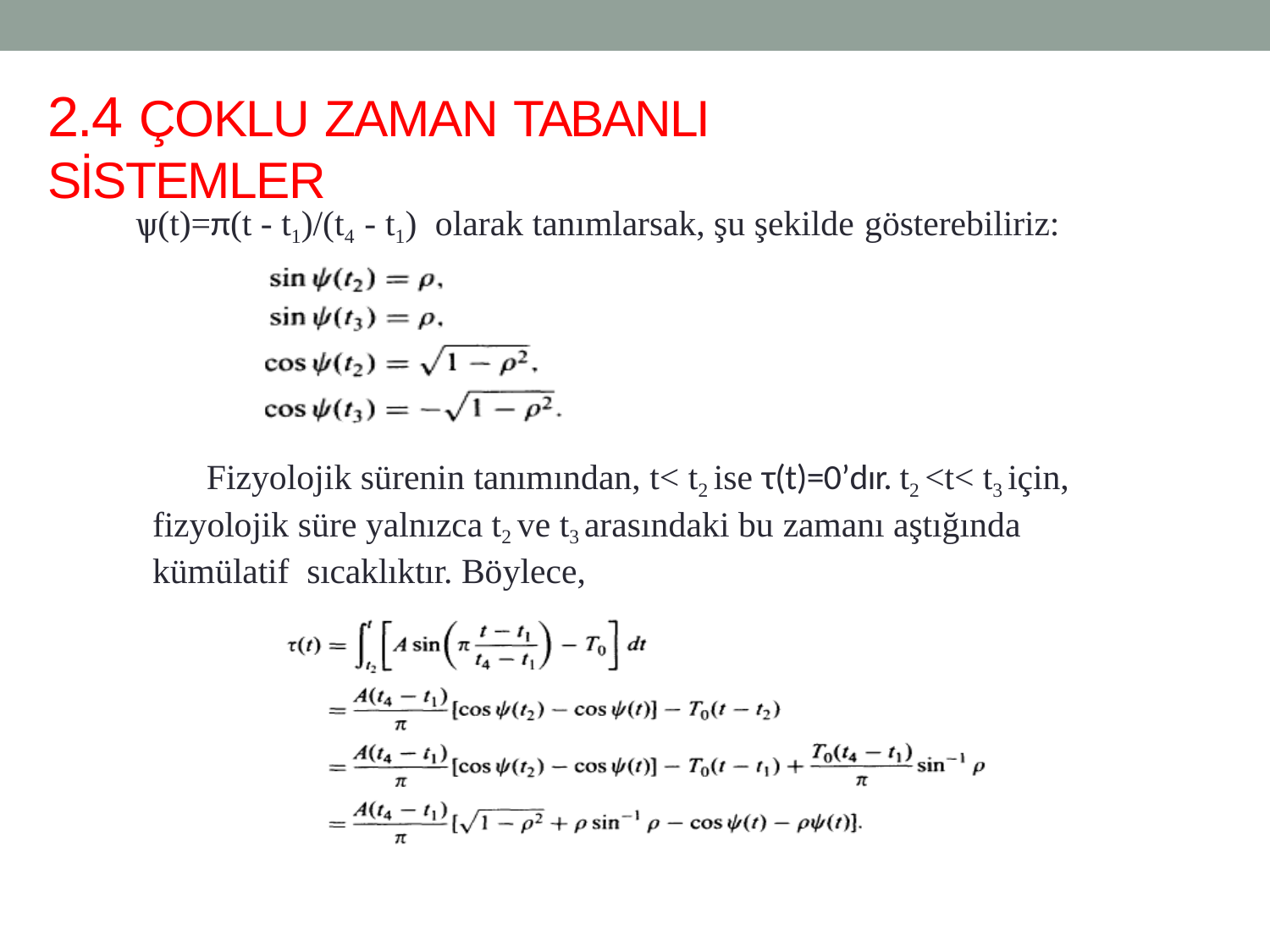

# 2.4 ÇOKLU ZAMAN TABANLI SİSTEMLER
ѱ(t)=π(t - t1)/(t4  - t1)  olarak tanımlarsak, şu şekilde gösterebiliriz:

Fizyolojik sürenin tanımından, t< t2 ise τ(t)=0’dır. t2 <t< t3 için,  fizyolojik süre yalnızca t2 ve t3 arasındaki bu zamanı aştığında  kümülatif  sıcaklıktır. Böylece,